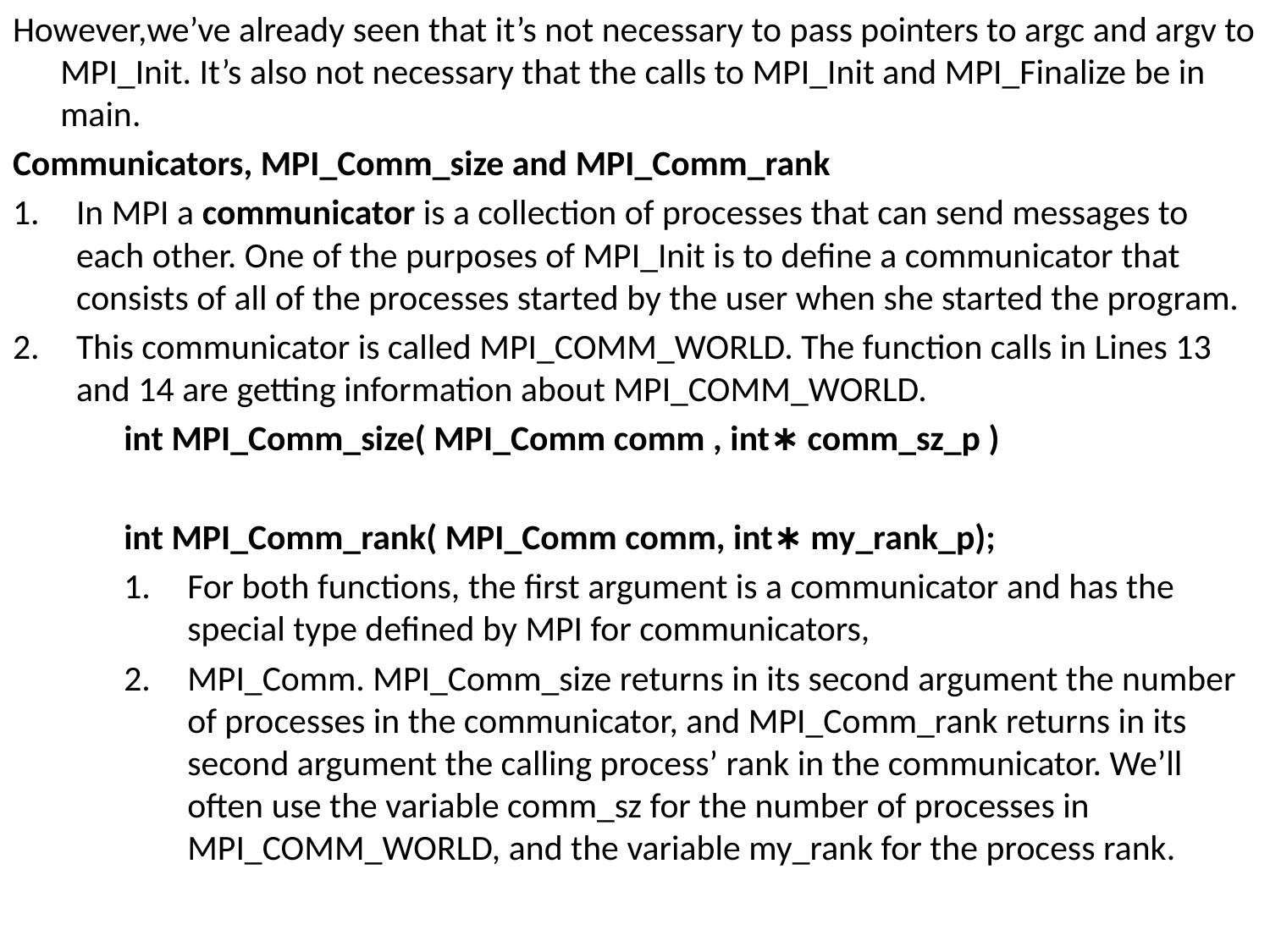

However,we’ve already seen that it’s not necessary to pass pointers to argc and argv to MPI_Init. It’s also not necessary that the calls to MPI_Init and MPI_Finalize be in main.
Communicators, MPI_Comm_size and MPI_Comm_rank
In MPI a communicator is a collection of processes that can send messages to each other. One of the purposes of MPI_Init is to deﬁne a communicator that consists of all of the processes started by the user when she started the program.
This communicator is called MPI_COMM_WORLD. The function calls in Lines 13 and 14 are getting information about MPI_COMM_WORLD.
int MPI_Comm_size( MPI_Comm comm , int∗ comm_sz_p )

int MPI_Comm_rank( MPI_Comm comm, int∗ my_rank_p);
For both functions, the ﬁrst argument is a communicator and has the special type deﬁned by MPI for communicators,
MPI_Comm. MPI_Comm_size returns in its second argument the number of processes in the communicator, and MPI_Comm_rank returns in its second argument the calling process’ rank in the communicator. We’ll often use the variable comm_sz for the number of processes in MPI_COMM_WORLD, and the variable my_rank for the process rank.